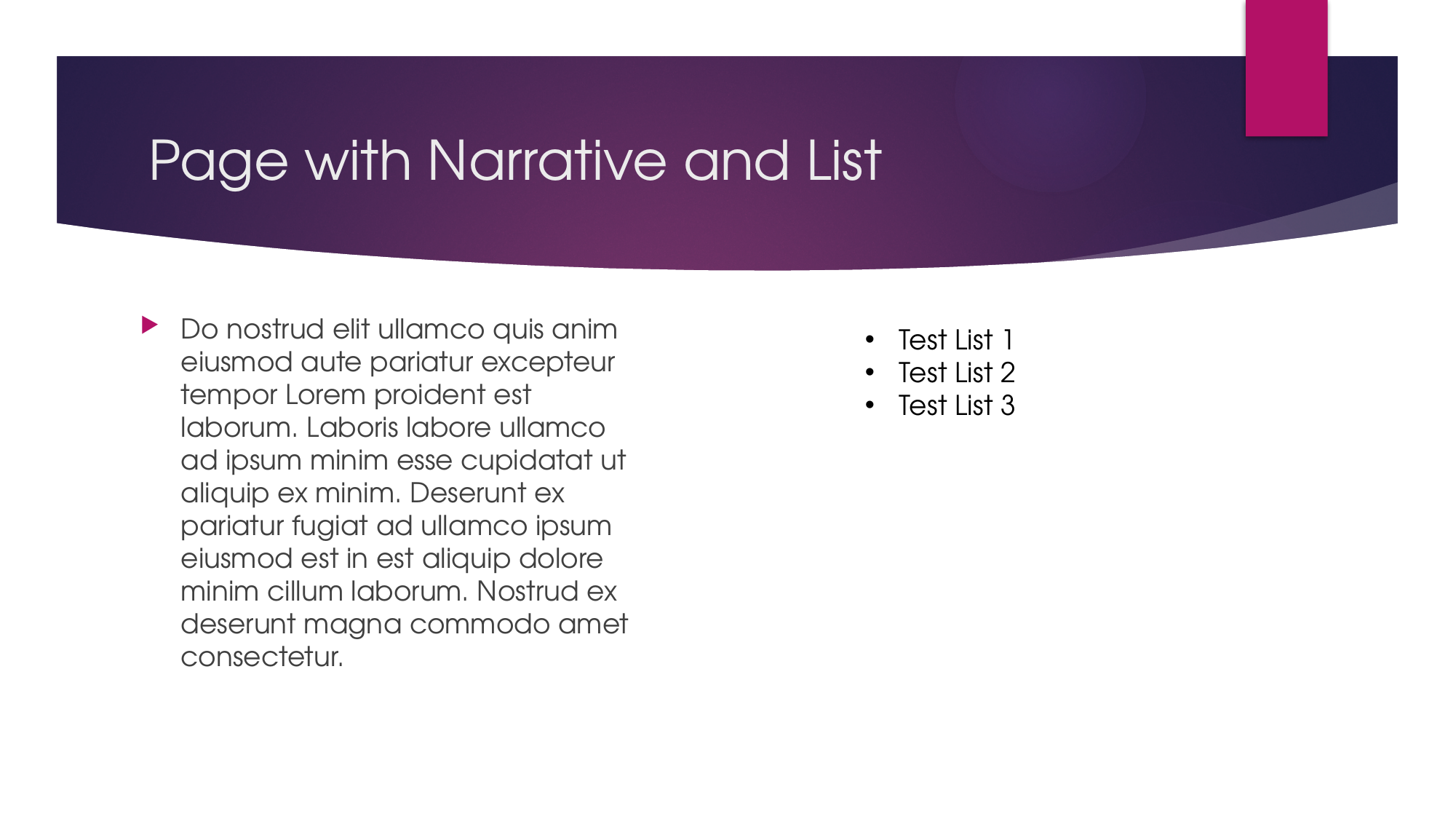

# Page with Narrative and List
Do nostrud elit ullamco quis anim eiusmod aute pariatur excepteur tempor Lorem proident est laborum. Laboris labore ullamco ad ipsum minim esse cupidatat ut aliquip ex minim. Deserunt ex pariatur fugiat ad ullamco ipsum eiusmod est in est aliquip dolore minim cillum laborum. Nostrud ex deserunt magna commodo amet consectetur.

Test List 1
Test List 2
Test List 3